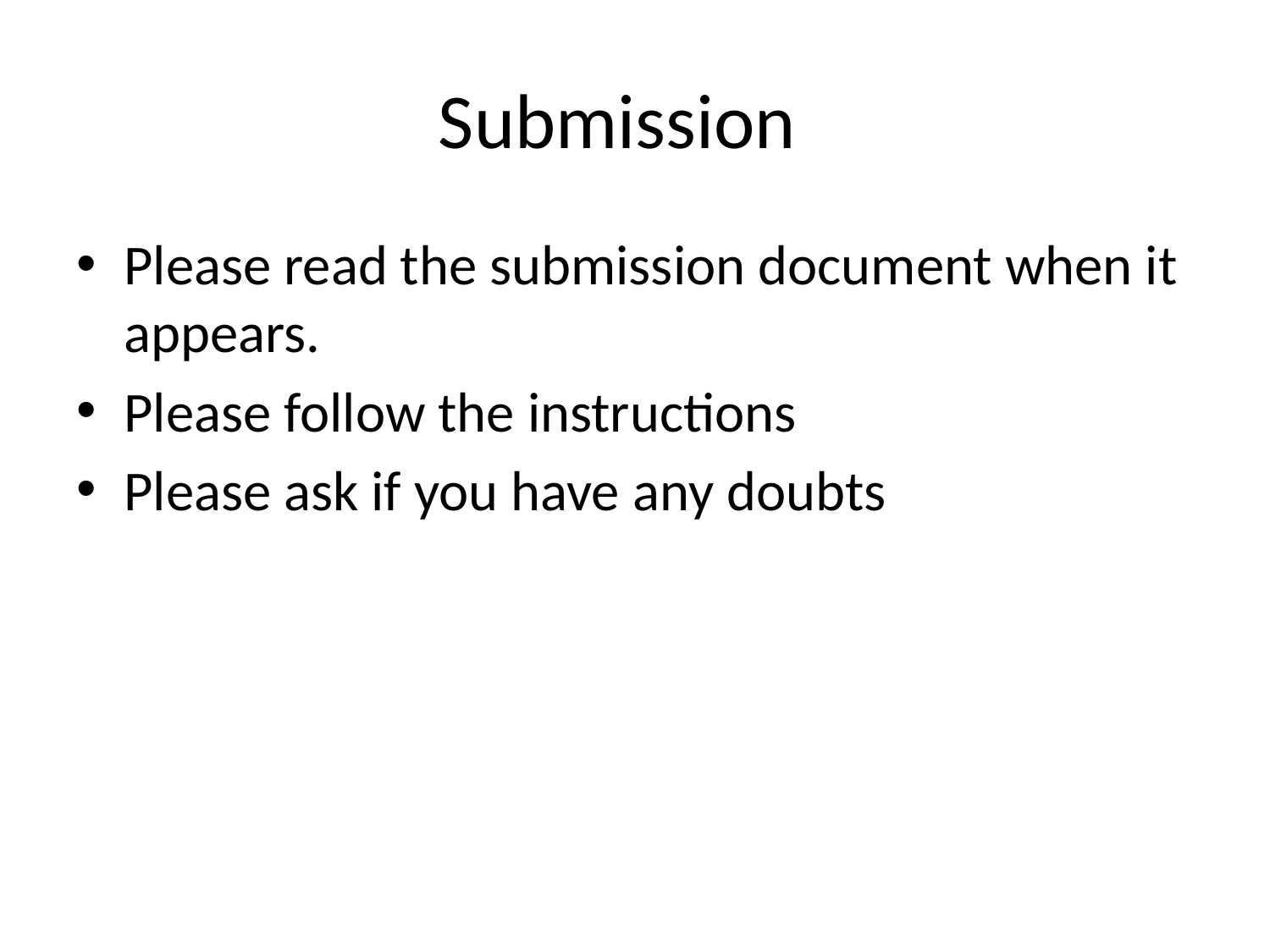

# Submission
Please read the submission document when it appears.
Please follow the instructions
Please ask if you have any doubts